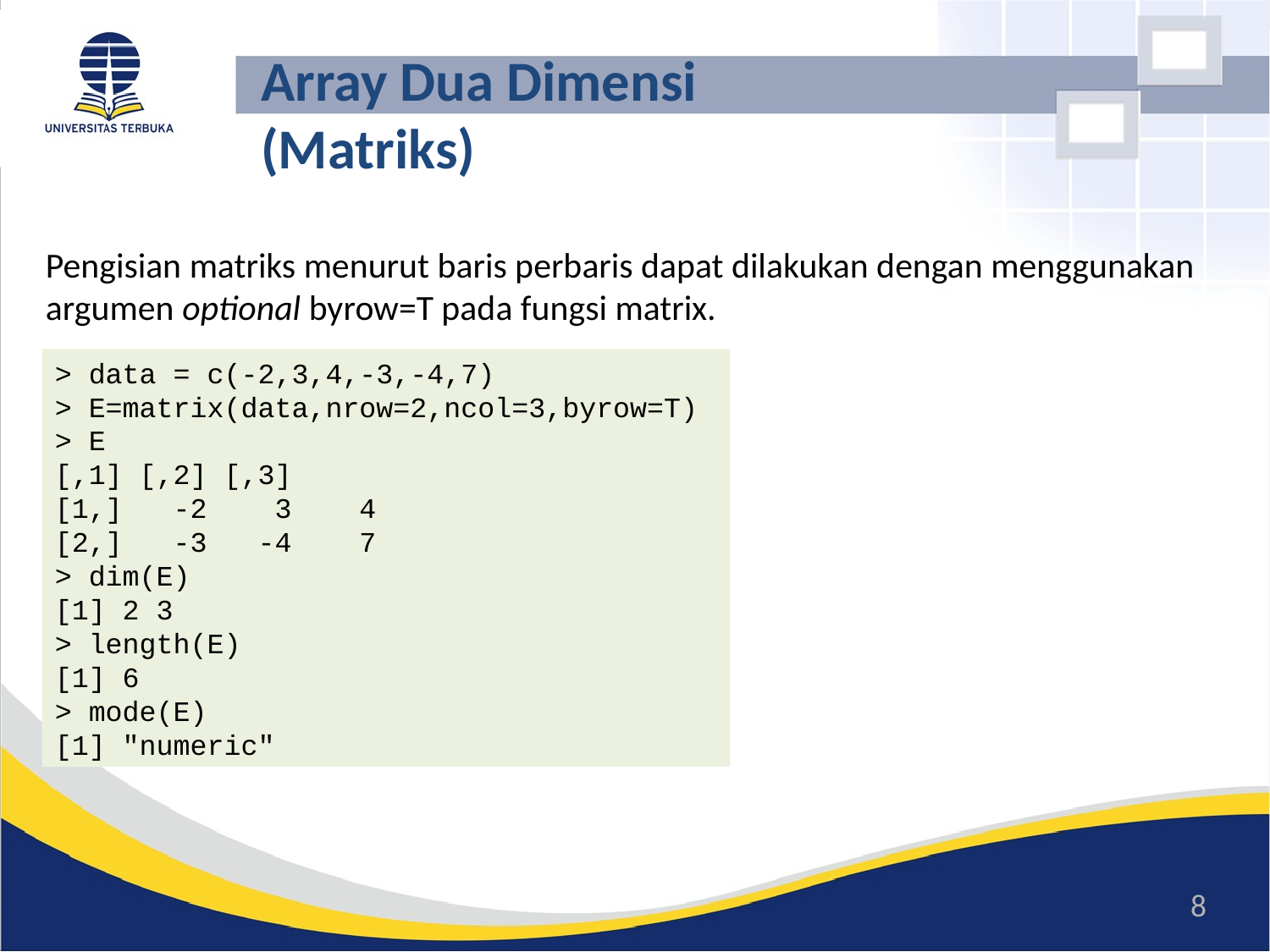

# Array Dua Dimensi (Matriks)
Pengisian matriks menurut baris perbaris dapat dilakukan dengan menggunakan argumen optional byrow=T pada fungsi matrix.
> data = c(-2,3,4,-3,-4,7)
> E=matrix(data,nrow=2,ncol=3,byrow=T)
> E
[,1] [,2] [,3]
[1,]   -2    3    4
[2,]   -3   -4    7
> dim(E)
[1] 2 3
> length(E)
[1] 6
> mode(E)
[1] "numeric"
8